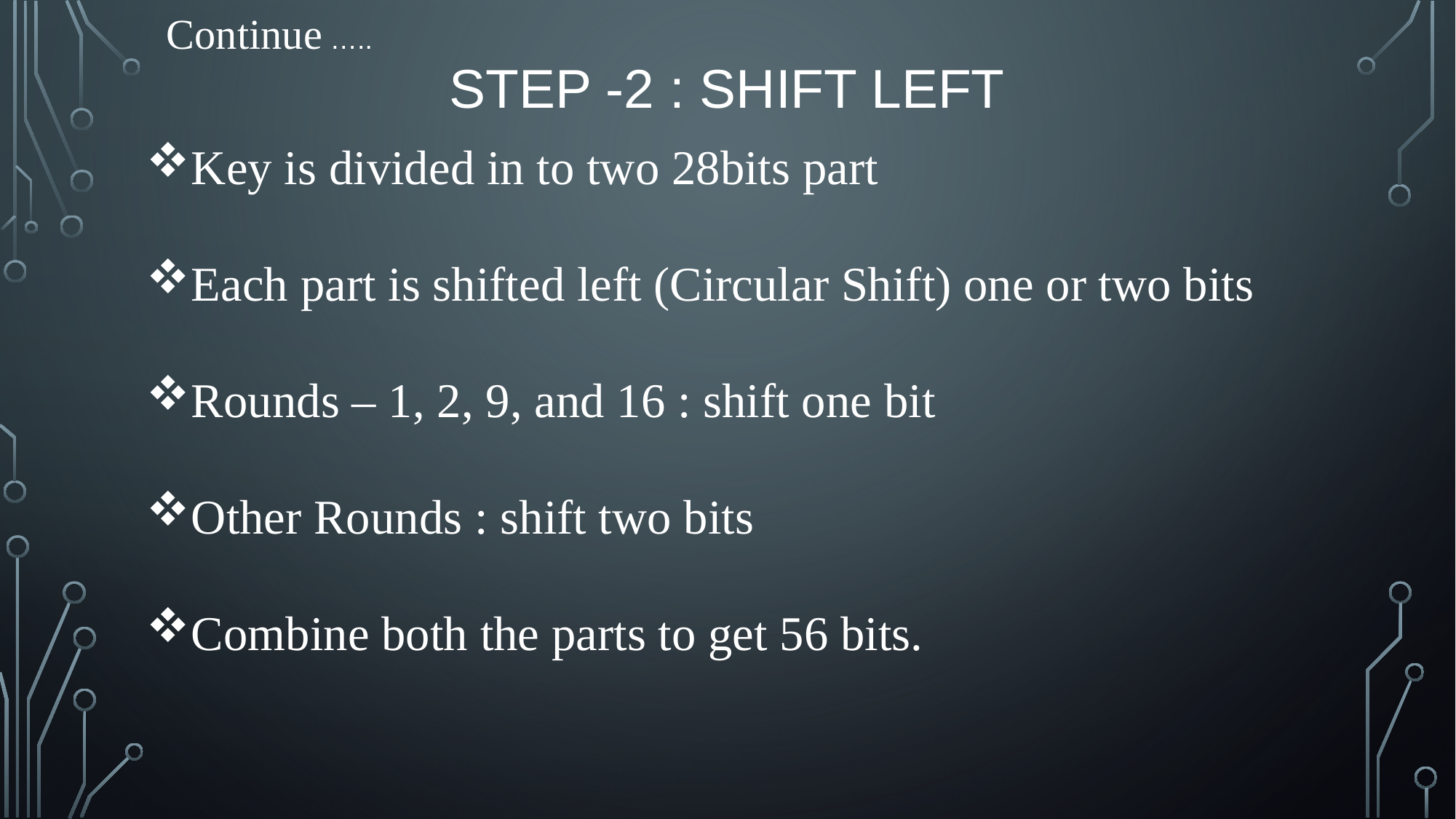

Continue …..
# Step -2 : Shift Left
Key is divided in to two 28bits part

Each part is shifted left (Circular Shift) one or two bits

Rounds – 1, 2, 9, and 16 : shift one bit

Other Rounds : shift two bits

Combine both the parts to get 56 bits.